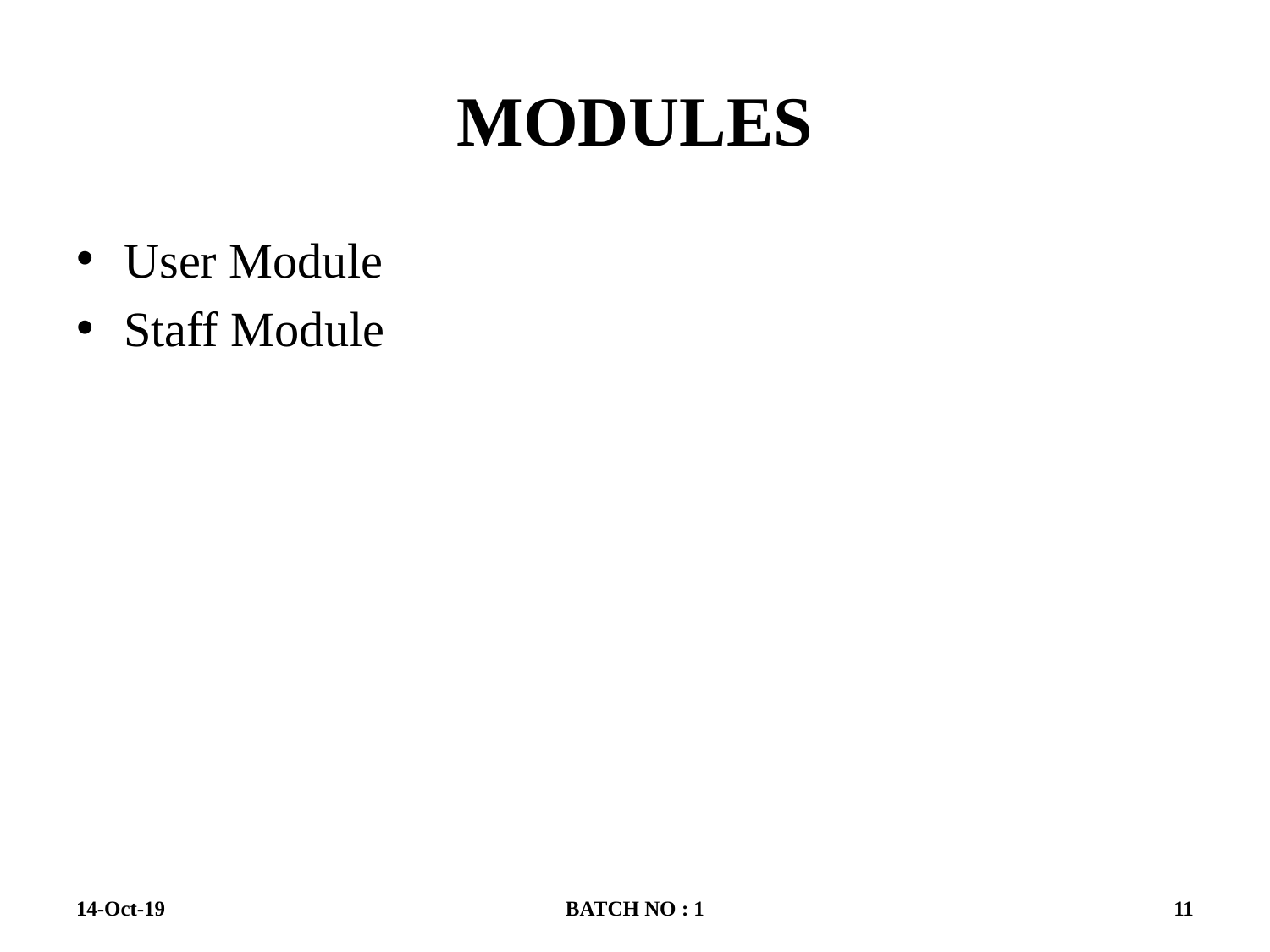

# MODULES
User Module
Staff Module
14-Oct-19
BATCH NO : 1
11